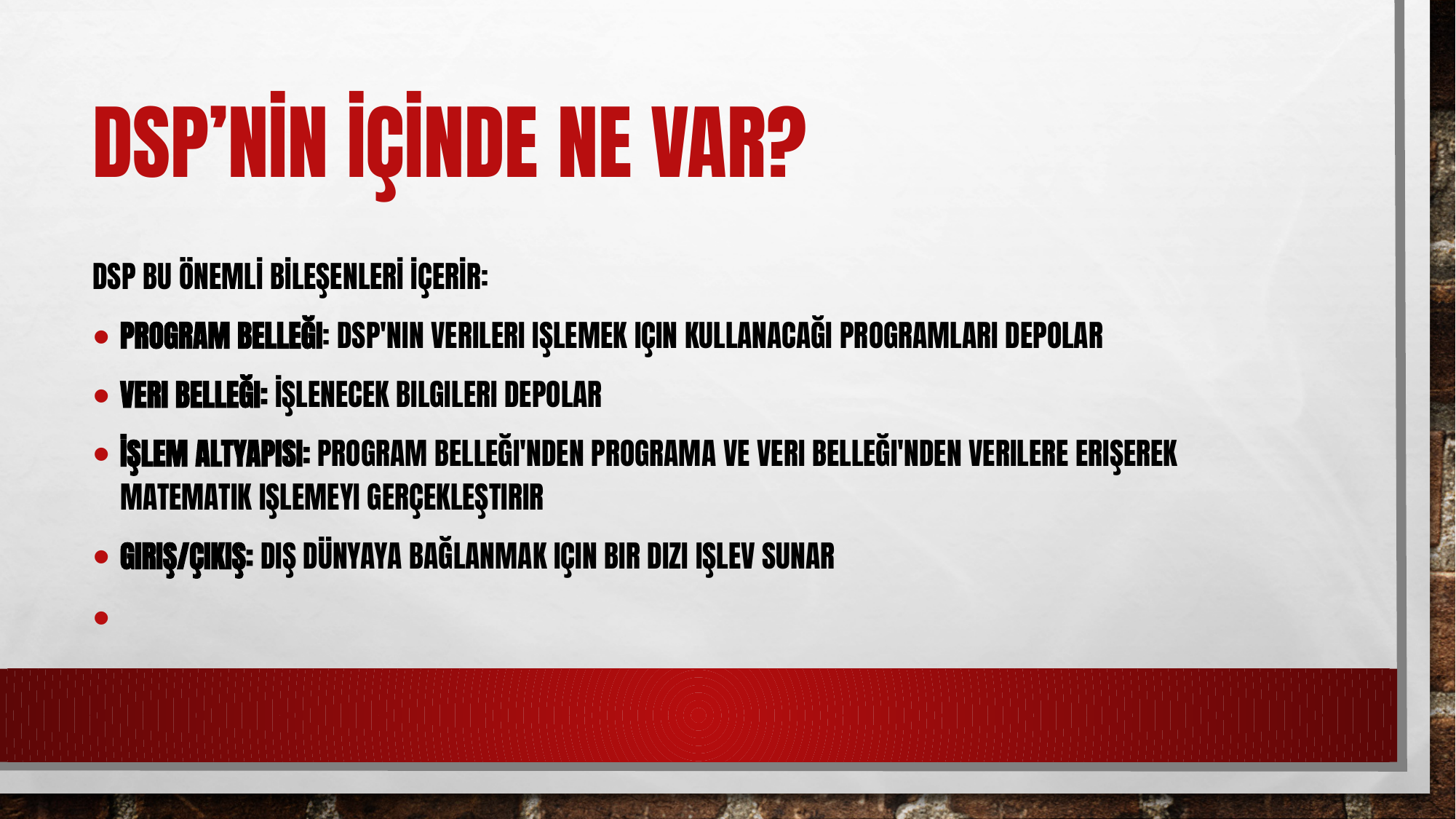

# DSP’nin İçinde Ne Var?
DSP bu önemli bileşenleri içerir:
Program Belleği: DSP'nin verileri işlemek için kullanacağı programları depolar
Veri Belleği: İşlenecek bilgileri depolar
İşlem Altyapısı: Program Belleği'nden programa ve Veri Belleği'nden verilere erişerek matematik işlemeyi gerçekleştirir
Giriş/Çıkış: Dış dünyaya bağlanmak için bir dizi işlev sunar